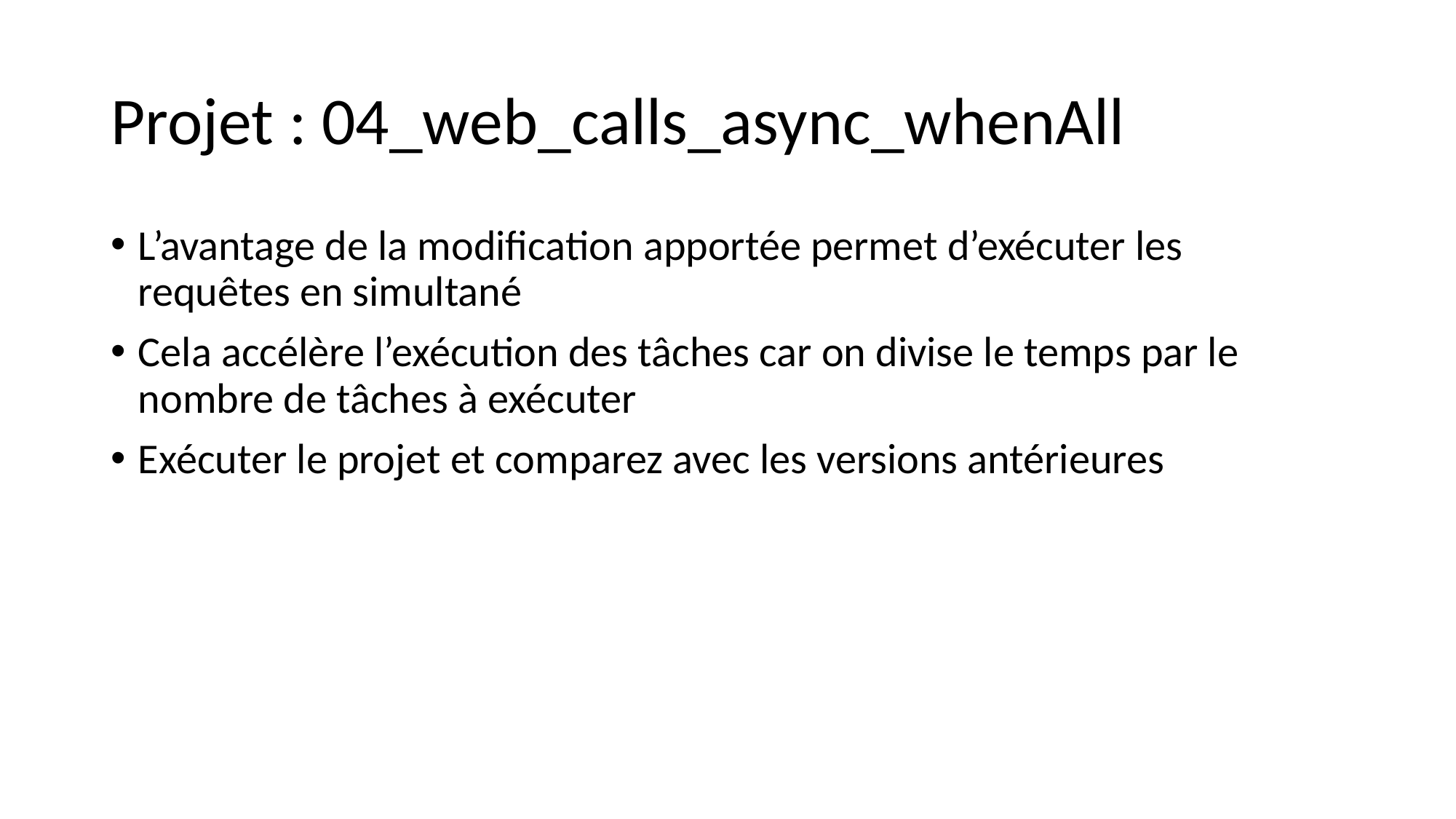

# Projet : 04_web_calls_async_whenAll
L’avantage de la modification apportée permet d’exécuter les requêtes en simultané
Cela accélère l’exécution des tâches car on divise le temps par le nombre de tâches à exécuter
Exécuter le projet et comparez avec les versions antérieures